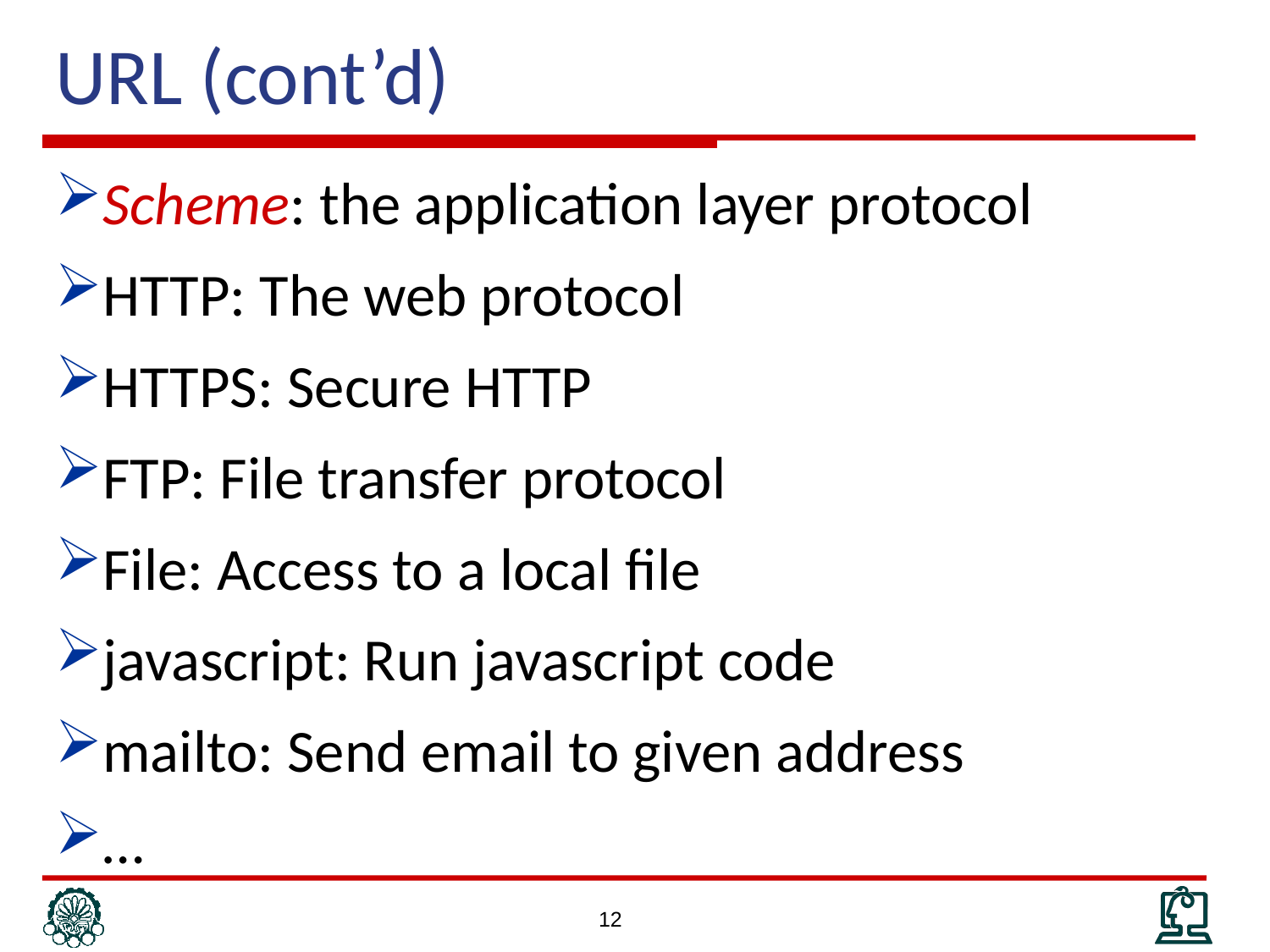

# URL (cont’d)
Scheme: the application layer protocol
HTTP: The web protocol
HTTPS: Secure HTTP
FTP: File transfer protocol
File: Access to a local file
javascript: Run javascript code
mailto: Send email to given address
…
12